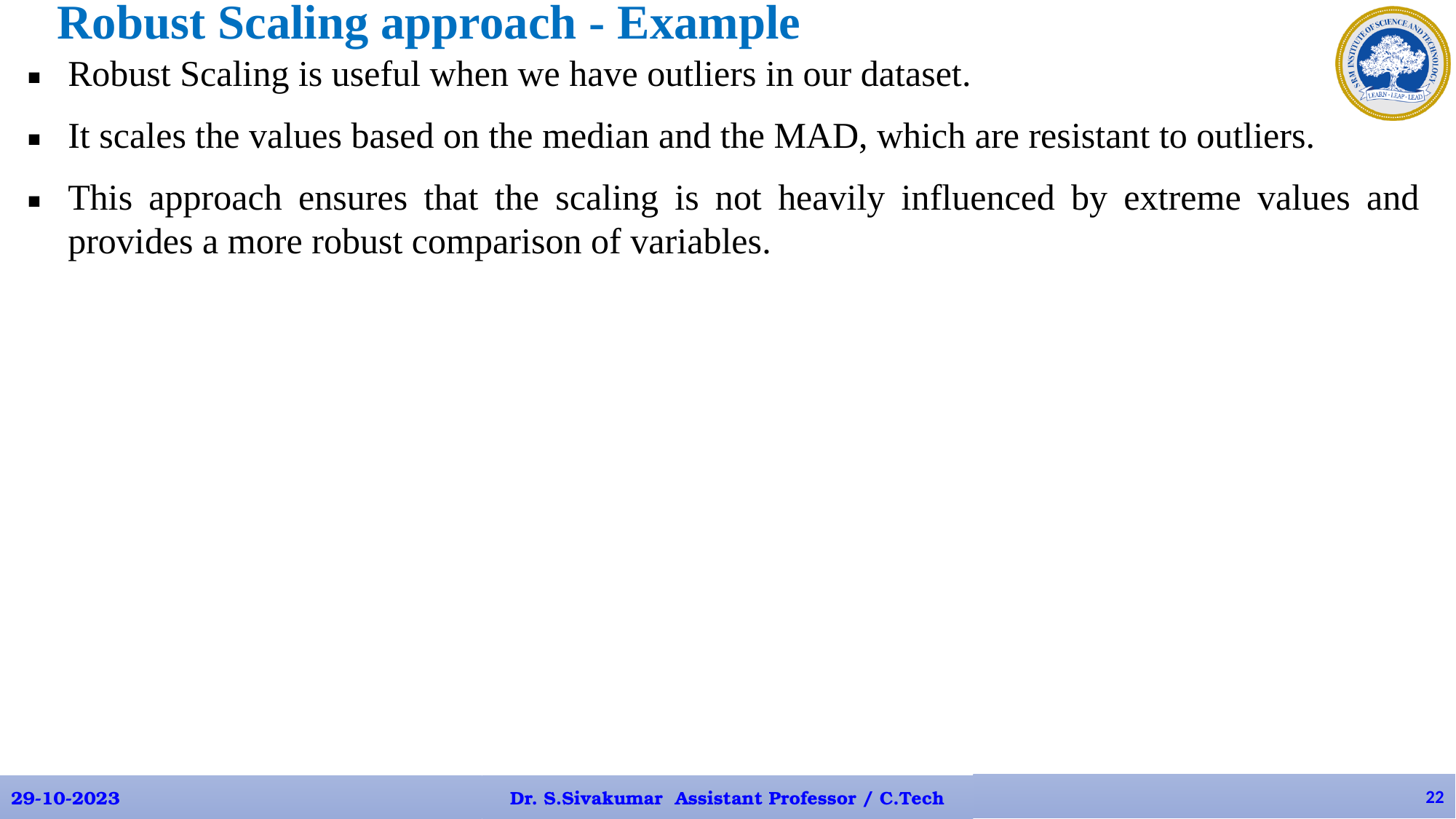

Robust Scaling approach - Example
Robust Scaling is useful when we have outliers in our dataset.
It scales the values based on the median and the MAD, which are resistant to outliers.
This approach ensures that the scaling is not heavily influenced by extreme values and provides a more robust comparison of variables.

22
29-10-2023
Dr. S.Sivakumar  Assistant Professor / C.Tech